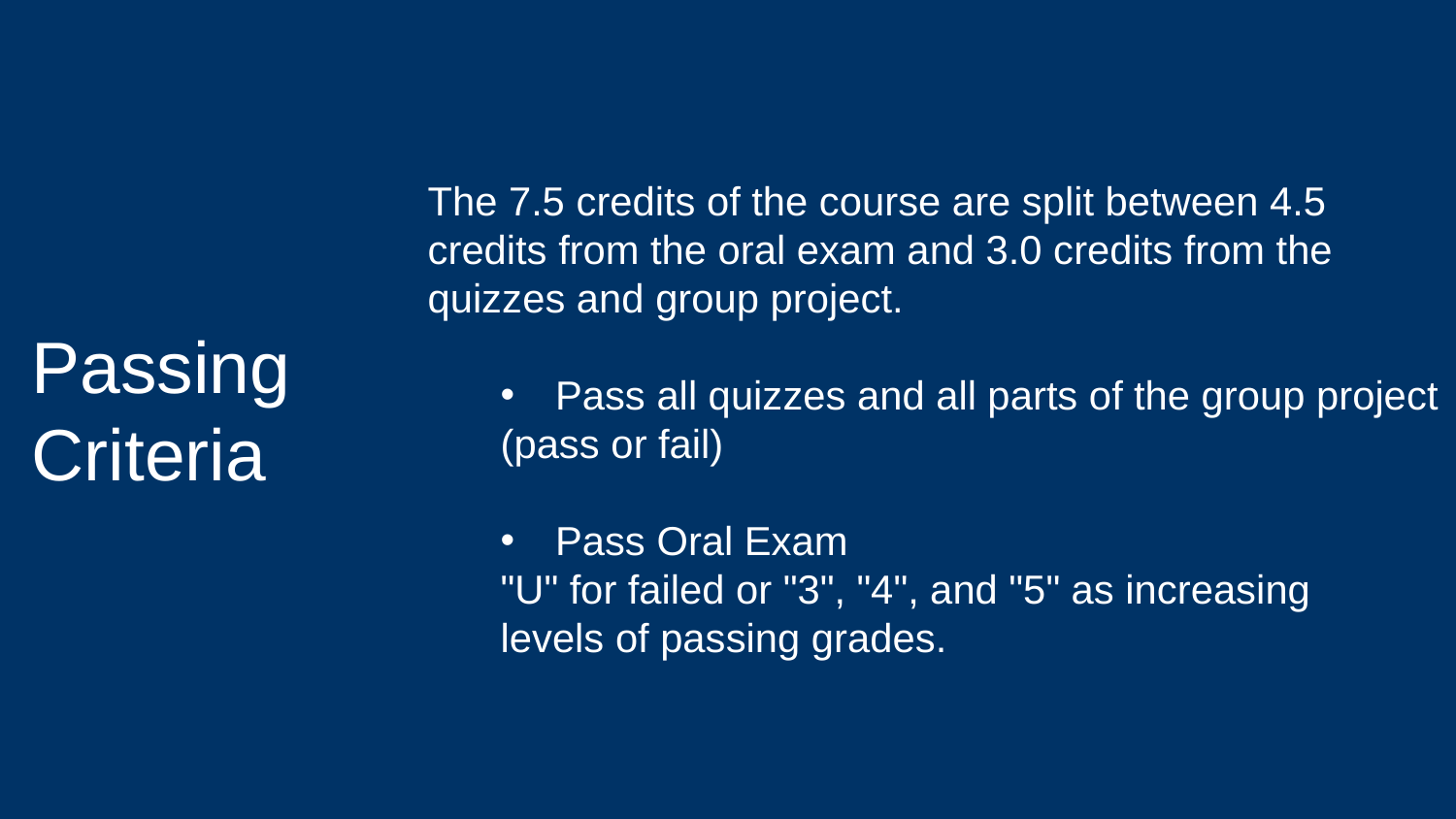

The 7.5 credits of the course are split between 4.5 credits from the oral exam and 3.0 credits from the quizzes and group project.

Pass all quizzes and all parts of the group project
(pass or fail)

Pass Oral Exam
"U" for failed or "3", "4", and "5" as increasing
levels of passing grades.
Passing Criteria